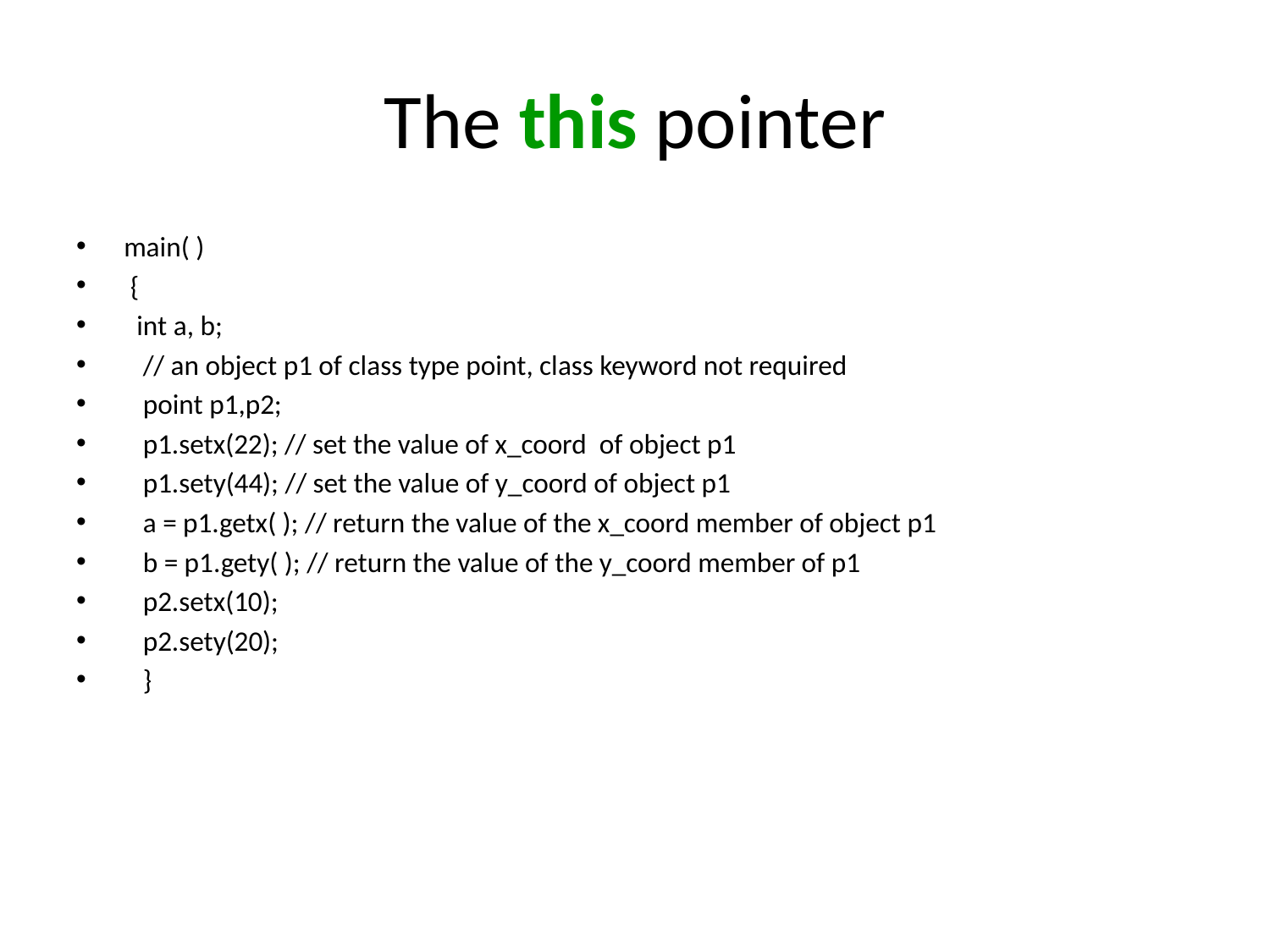

# The this pointer
main( )
 {
  int a, b;
   // an object p1 of class type point, class keyword not required
   point p1,p2;
   p1.setx(22); // set the value of x_coord  of object p1
   p1.sety(44); // set the value of y_coord of object p1
   a = p1.getx( ); // return the value of the x_coord member of object p1
   b = p1.gety( ); // return the value of the y_coord member of p1
   p2.setx(10);
   p2.sety(20);
   }